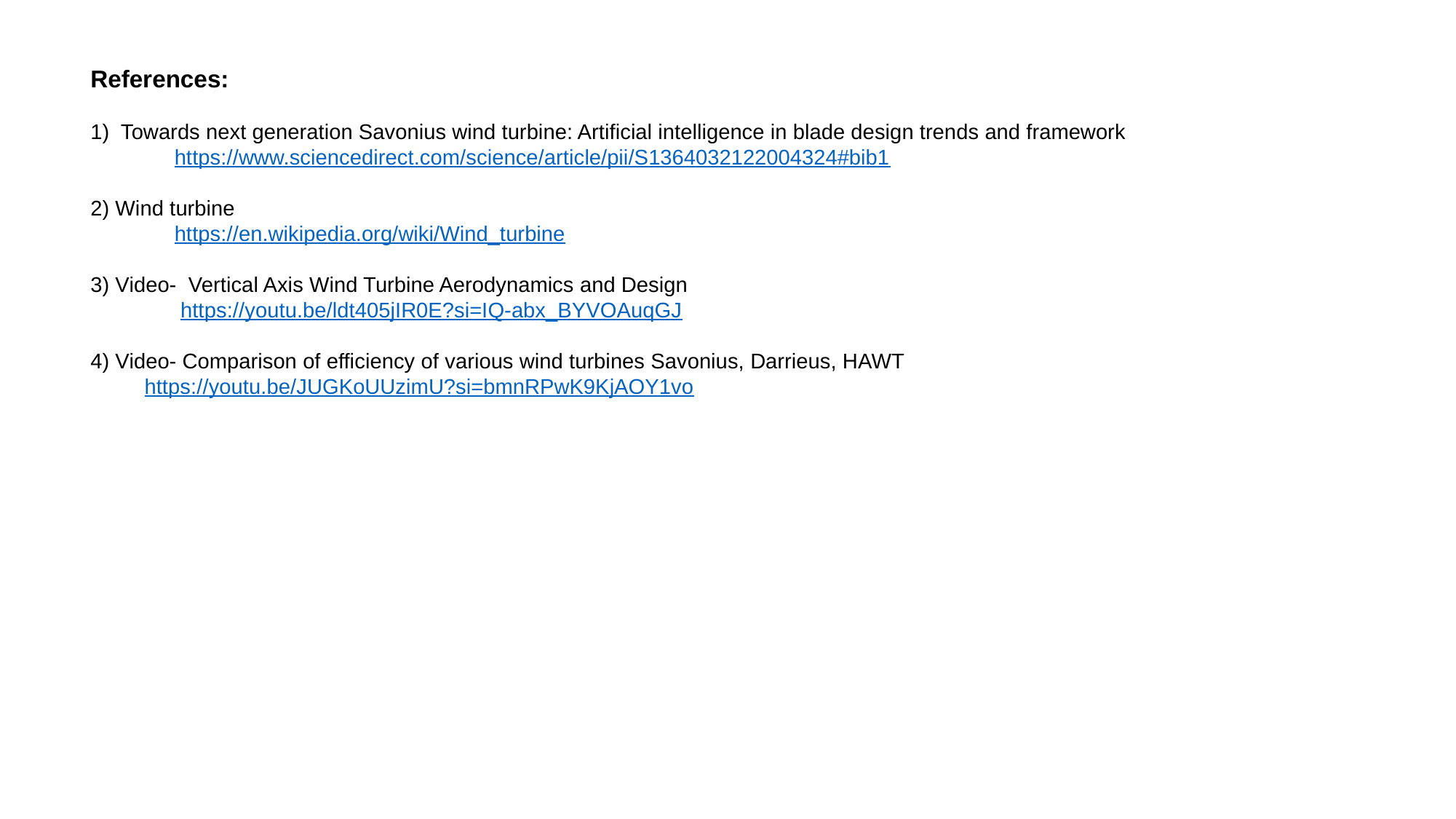

References:

1)  Towards next generation Savonius wind turbine: Artificial intelligence in blade design trends and framework
              https://www.sciencedirect.com/science/article/pii/S1364032122004324#bib1

2) Wind turbine
              https://en.wikipedia.org/wiki/Wind_turbine

3) Video-  Vertical Axis Wind Turbine Aerodynamics and Design
               https://youtu.be/ldt405jIR0E?si=IQ-abx_BYVOAuqGJ

4) Video- Comparison of efficiency of various wind turbines Savonius, Darrieus, HAWT
         https://youtu.be/JUGKoUUzimU?si=bmnRPwK9KjAOY1vo